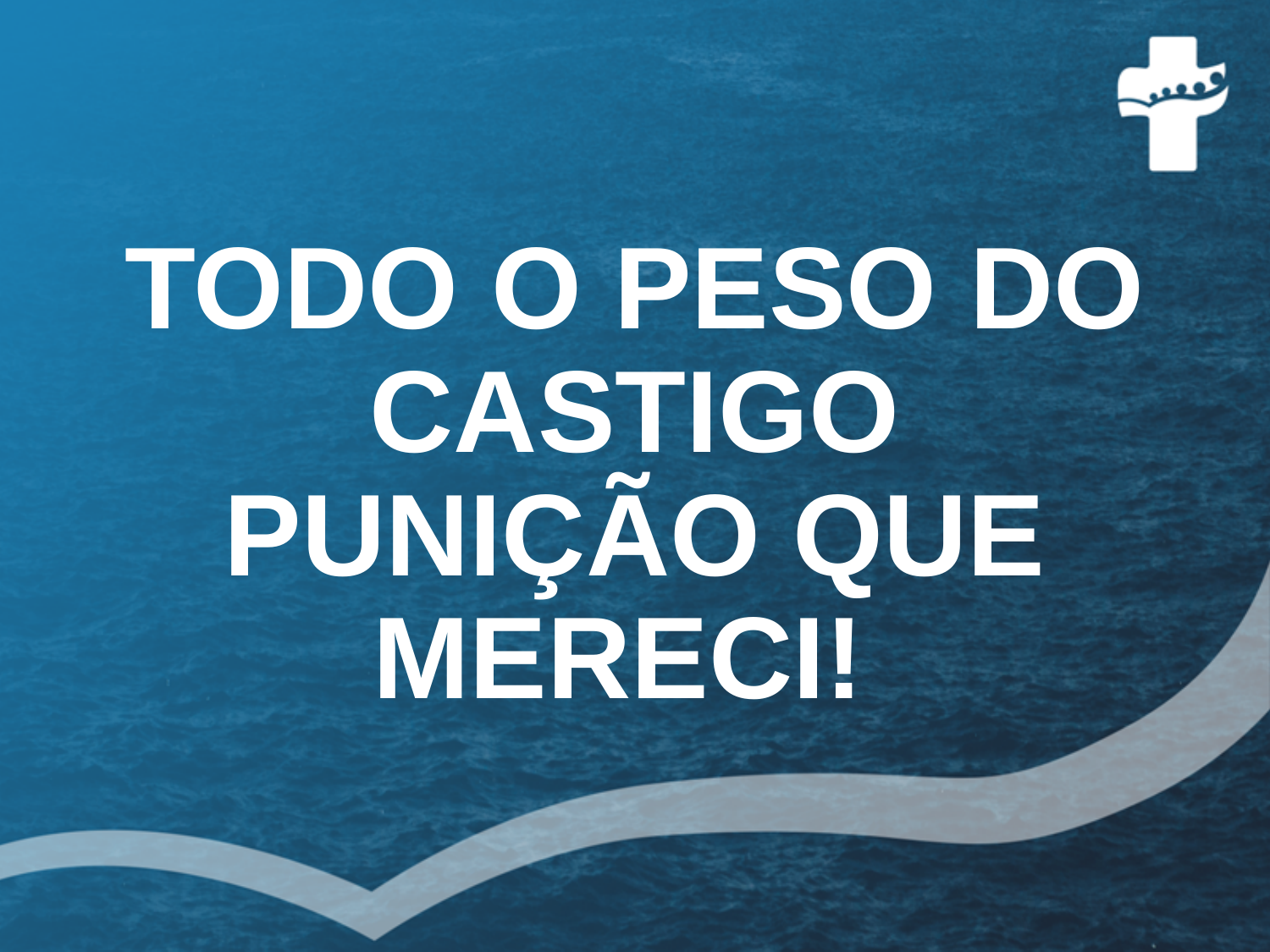

# TODO O PESO DO CASTIGO PUNIÇÃO QUE MERECI!